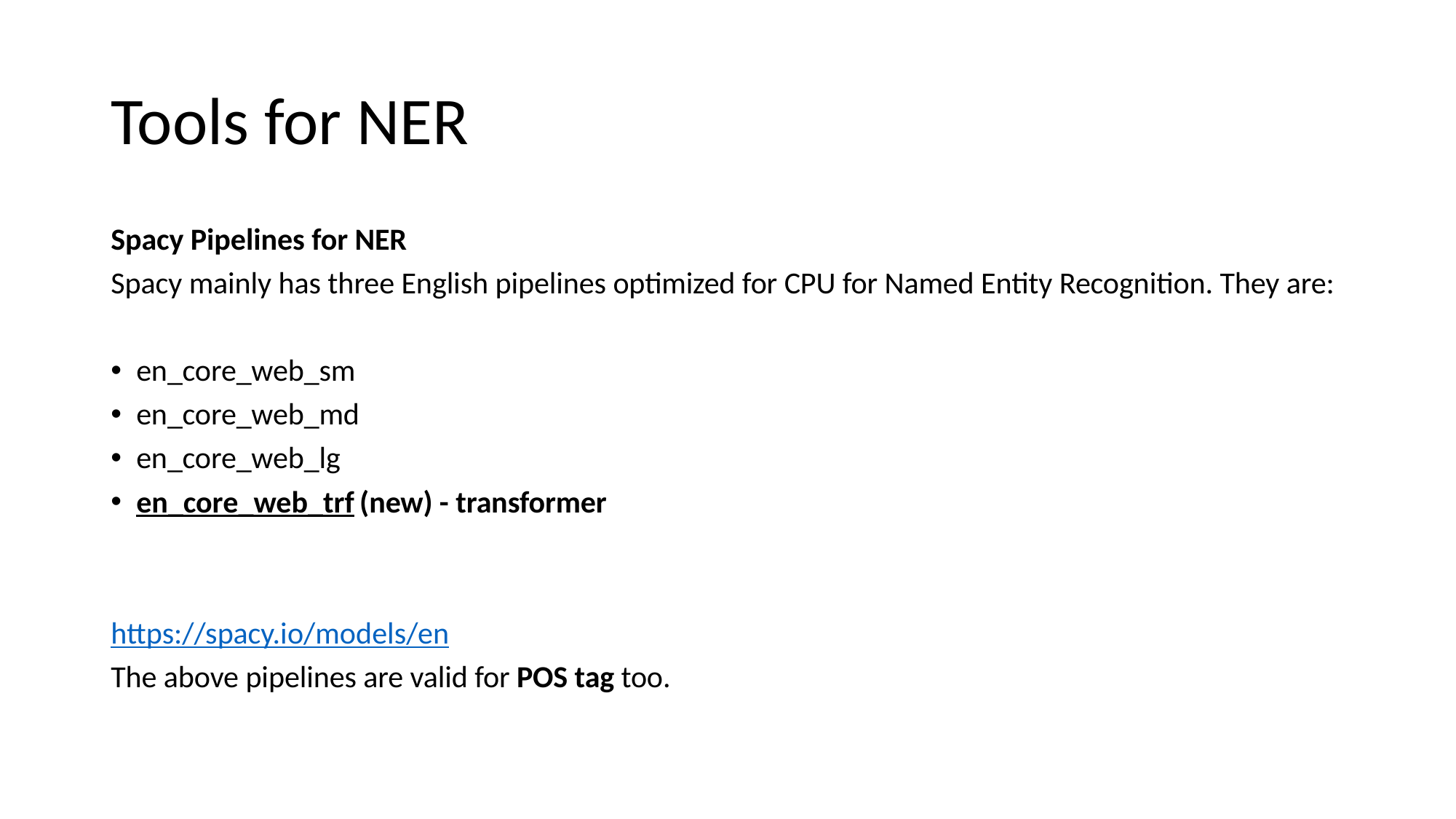

# Tools for NER
Spacy Pipelines for NER
Spacy mainly has three English pipelines optimized for CPU for Named Entity Recognition. They are:

en_core_web_sm
en_core_web_md
en_core_web_lg
en_core_web_trf (new) - transformer

https://spacy.io/models/en
The above pipelines are valid for POS tag too.